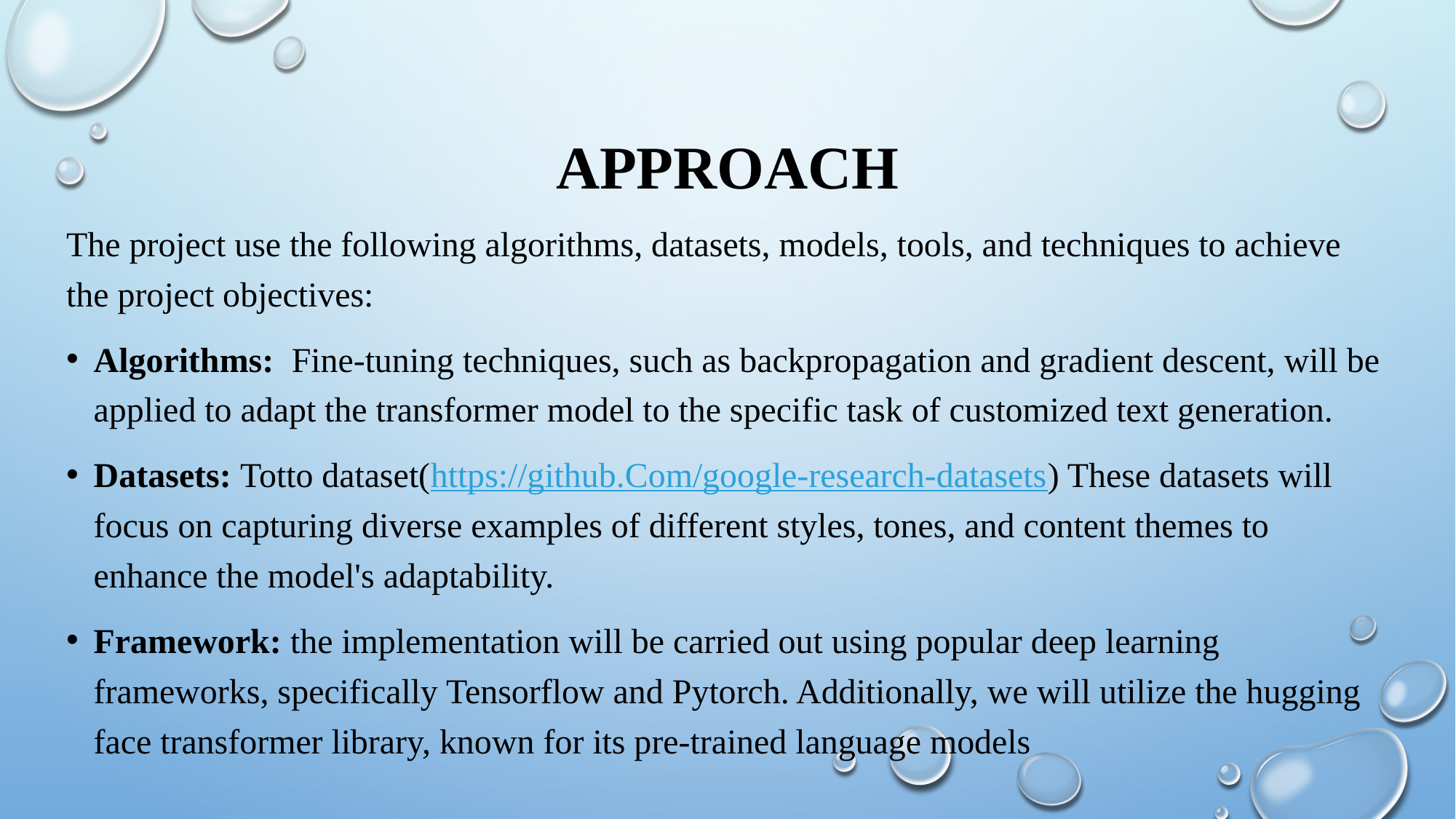

# approach
The project use the following algorithms, datasets, models, tools, and techniques to achieve the project objectives:
Algorithms:  Fine-tuning techniques, such as backpropagation and gradient descent, will be applied to adapt the transformer model to the specific task of customized text generation.
Datasets: Totto dataset(https://github.Com/google-research-datasets) These datasets will focus on capturing diverse examples of different styles, tones, and content themes to enhance the model's adaptability.
Framework: the implementation will be carried out using popular deep learning frameworks, specifically Tensorflow and Pytorch. Additionally, we will utilize the hugging face transformer library, known for its pre-trained language models